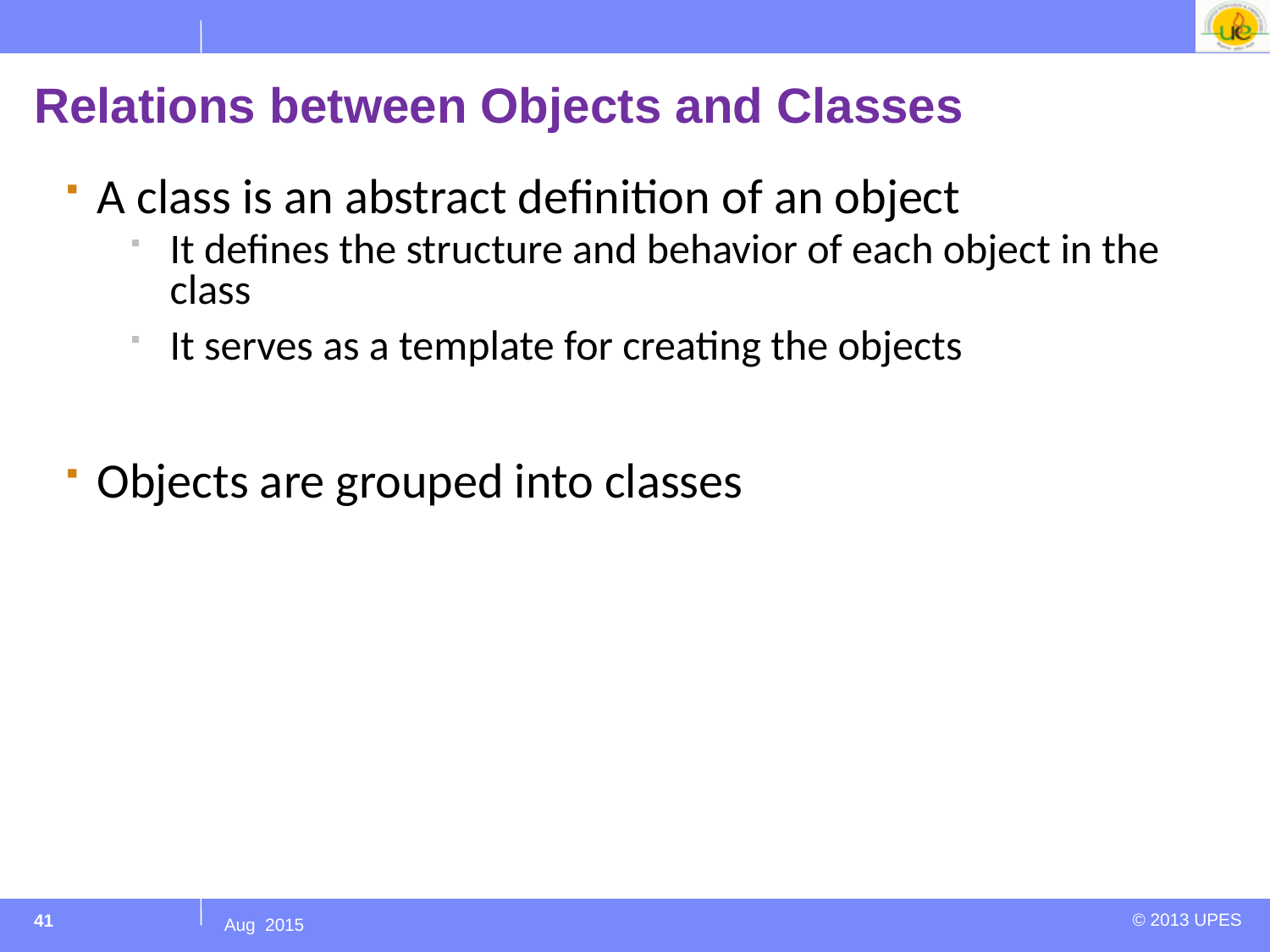

# Relations between Objects and Classes
A class is an abstract definition of an object
It defines the structure and behavior of each object in the class
It serves as a template for creating the objects

Objects are grouped into classes

41